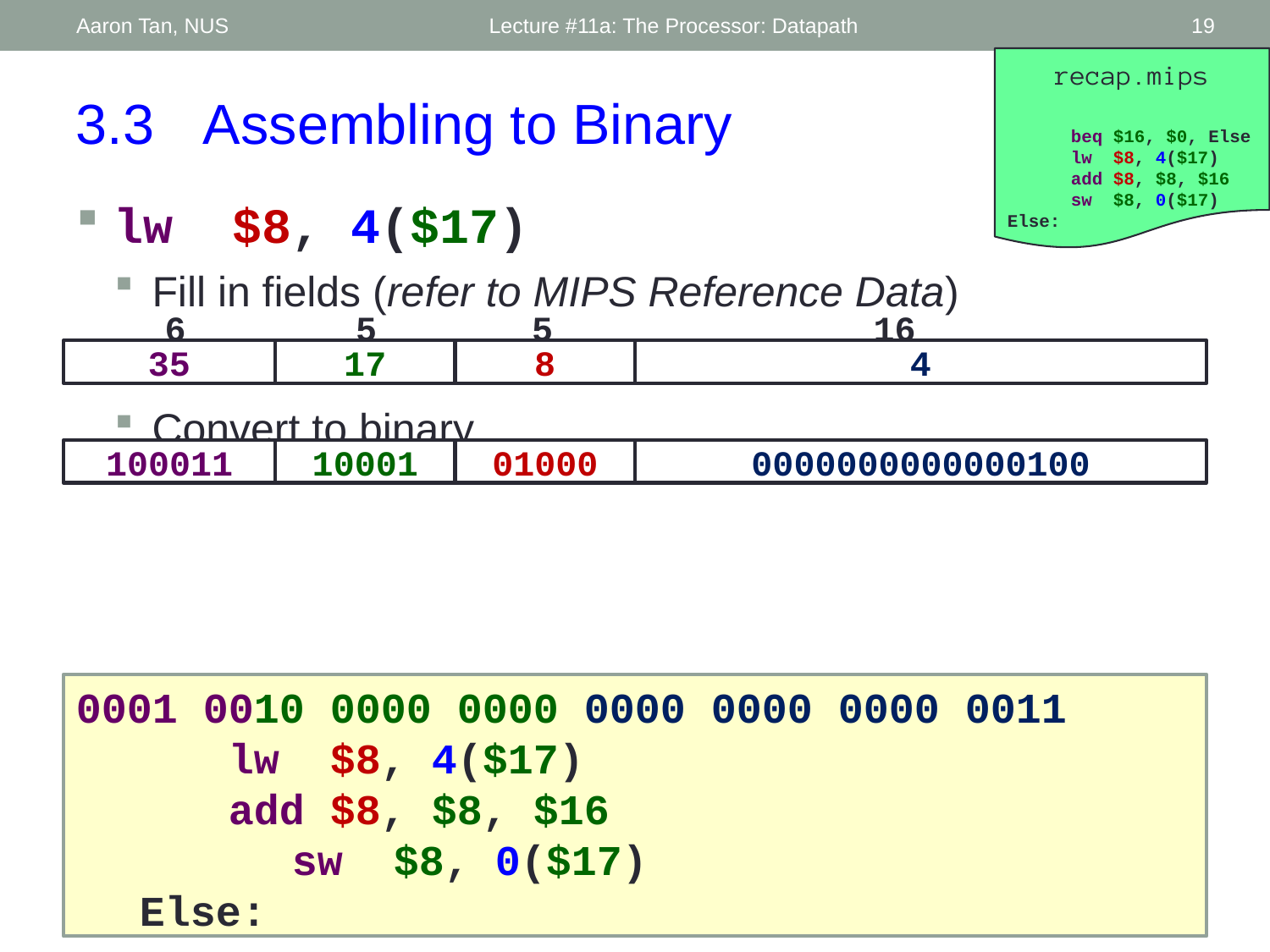

Aaron Tan, NUS
Lecture #11a: The Processor: Datapath
19

recap.mips

      beq $16, $0, Else
      lw  $8, 4($17)
      add $8, $8, $16
      sw  $8, 0($17)
Else:
3.3	Assembling to Binary
lw  $8, 4($17)
Fill in fields (refer to MIPS Reference Data)

Convert to binary
6
5
5
16
35
17
8
4
100011
10001
01000
0000000000000100
0001 0010 0000 0000 0000 0000 0000 0011
   	 lw  $8, 4($17)
 	 add $8, $8, $16
  	 sw  $8, 0($17)
Else: